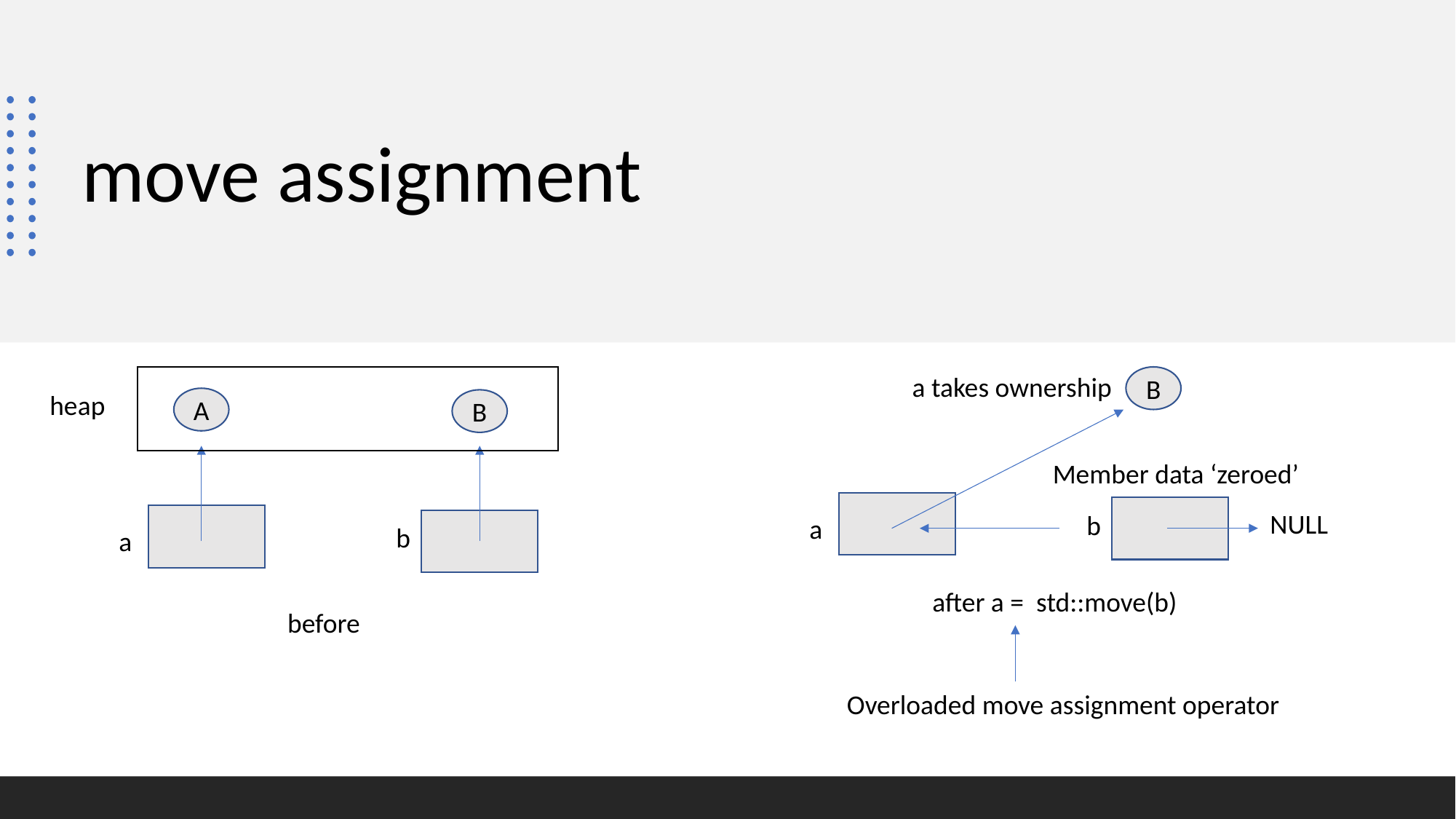

# move assignment

a takes ownership

B
heap
A
B
Member data ‘zeroed’

NULL
b

a

b
a
after a =  std::move(b)
before
Overloaded move assignment operator